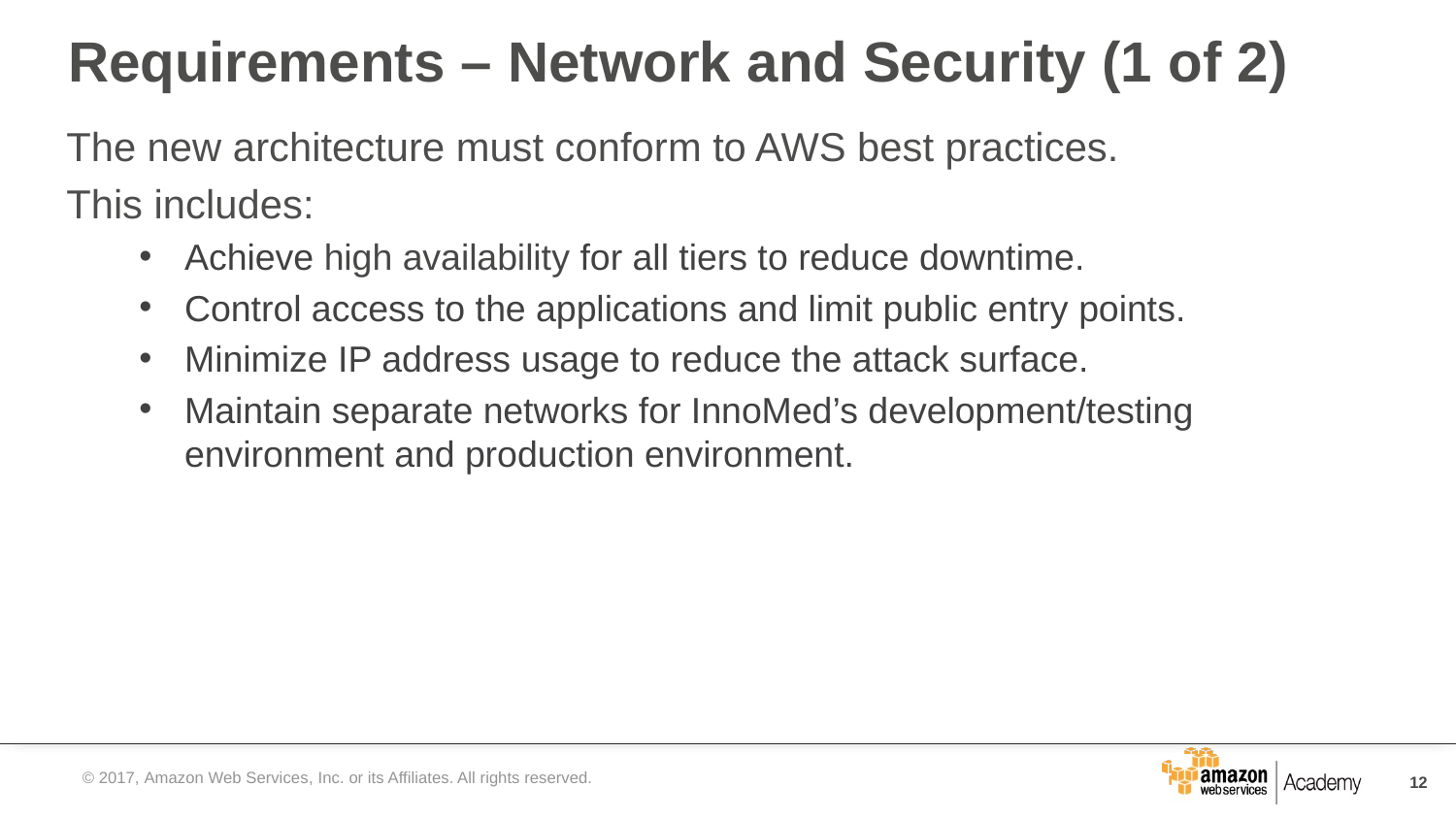

# Requirements – Network and Security (1 of 2)
The new architecture must conform to AWS best practices.
This includes:
Achieve high availability for all tiers to reduce downtime.
Control access to the applications and limit public entry points.
Minimize IP address usage to reduce the attack surface.
Maintain separate networks for InnoMed’s development/testing environment and production environment.
© 2017, Amazon Web Services, Inc. or its Affiliates. All rights reserved.